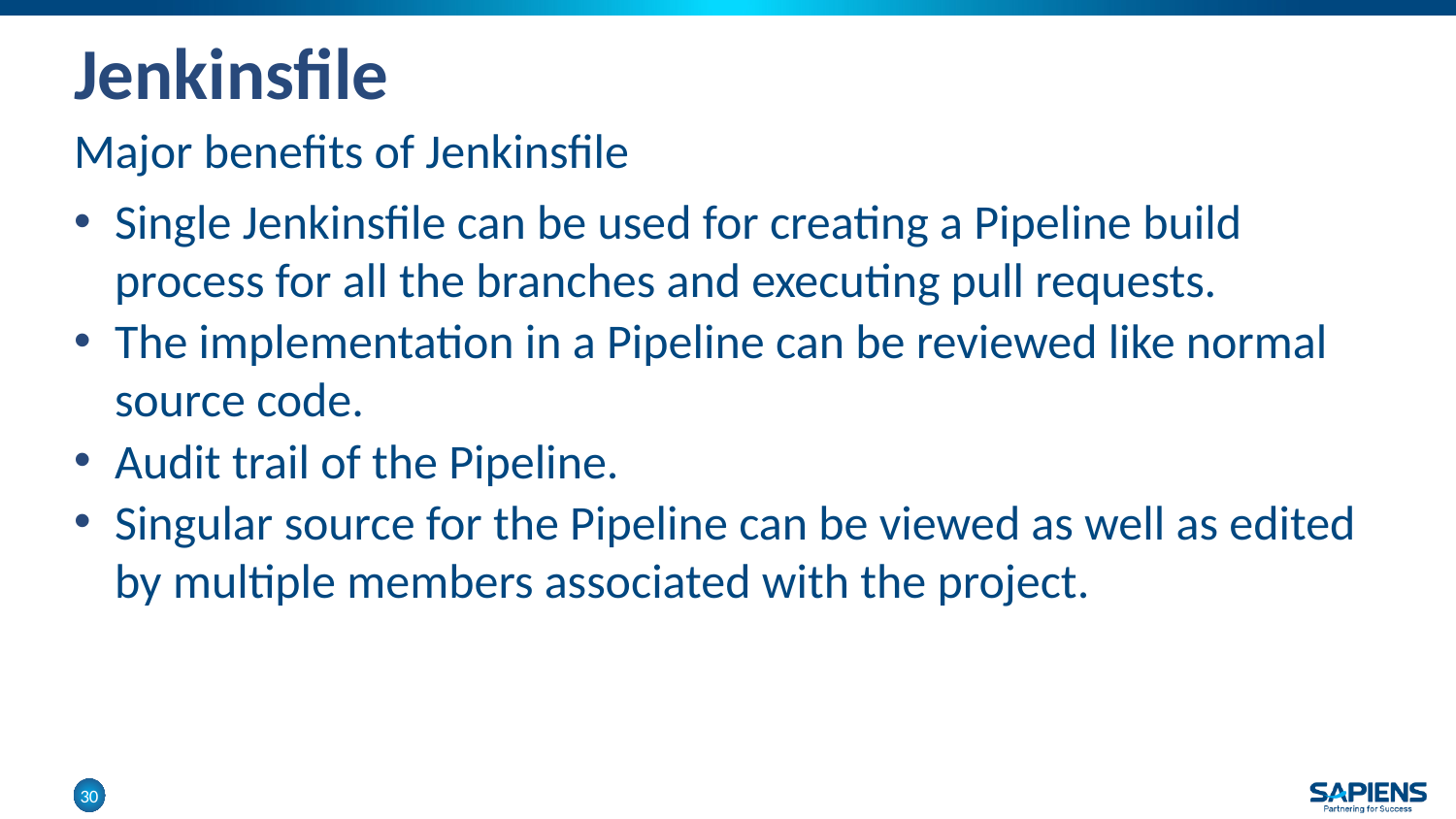

# Jenkinsfile
Major benefits of Jenkinsfile
Single Jenkinsfile can be used for creating a Pipeline build process for all the branches and executing pull requests.
The implementation in a Pipeline can be reviewed like normal source code.
Audit trail of the Pipeline.
Singular source for the Pipeline can be viewed as well as edited by multiple members associated with the project.

30